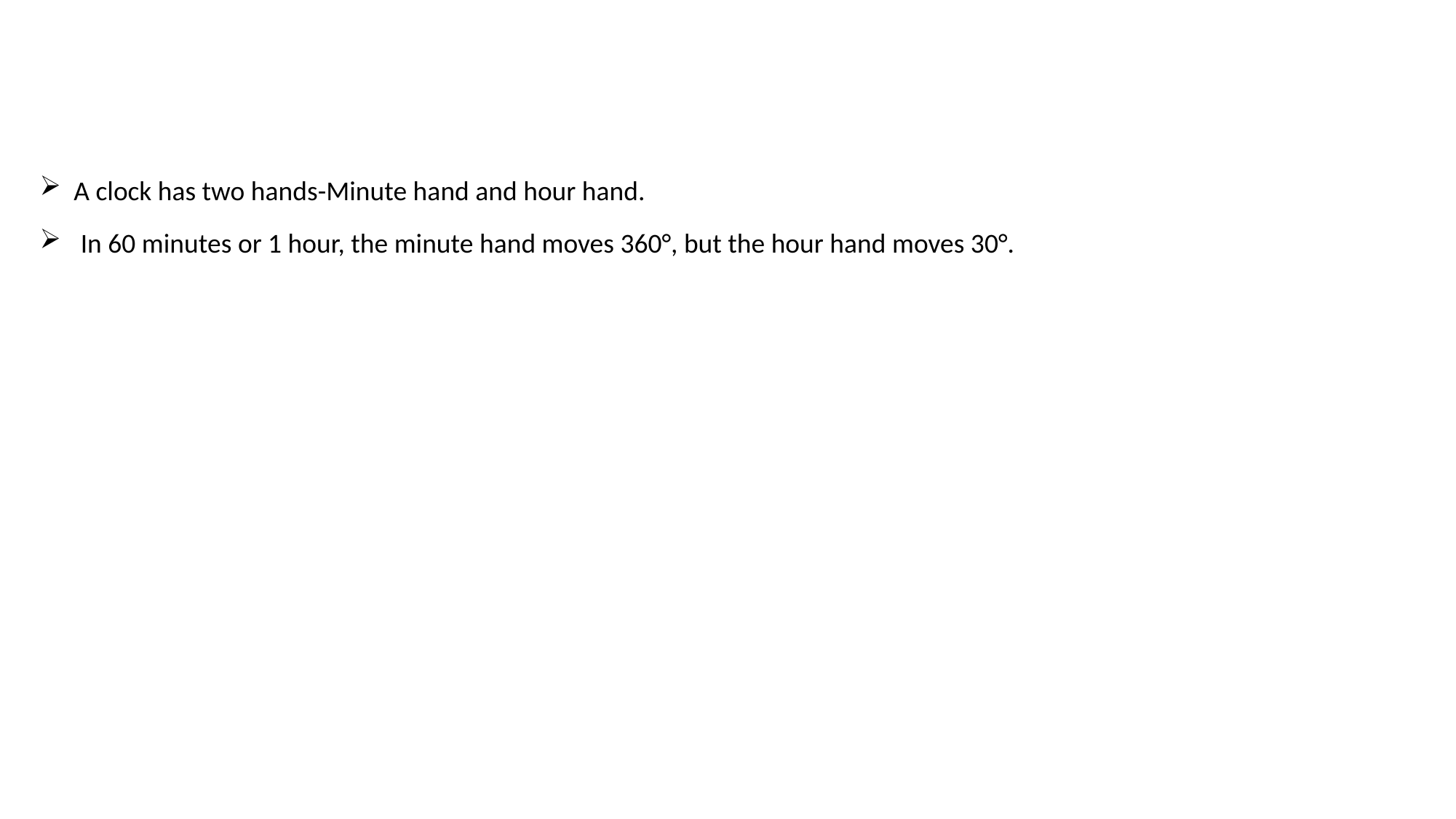

A clock has two hands-Minute hand and hour hand.
In 60 minutes or 1 hour, the minute hand moves 360°, but the hour hand moves 30°.